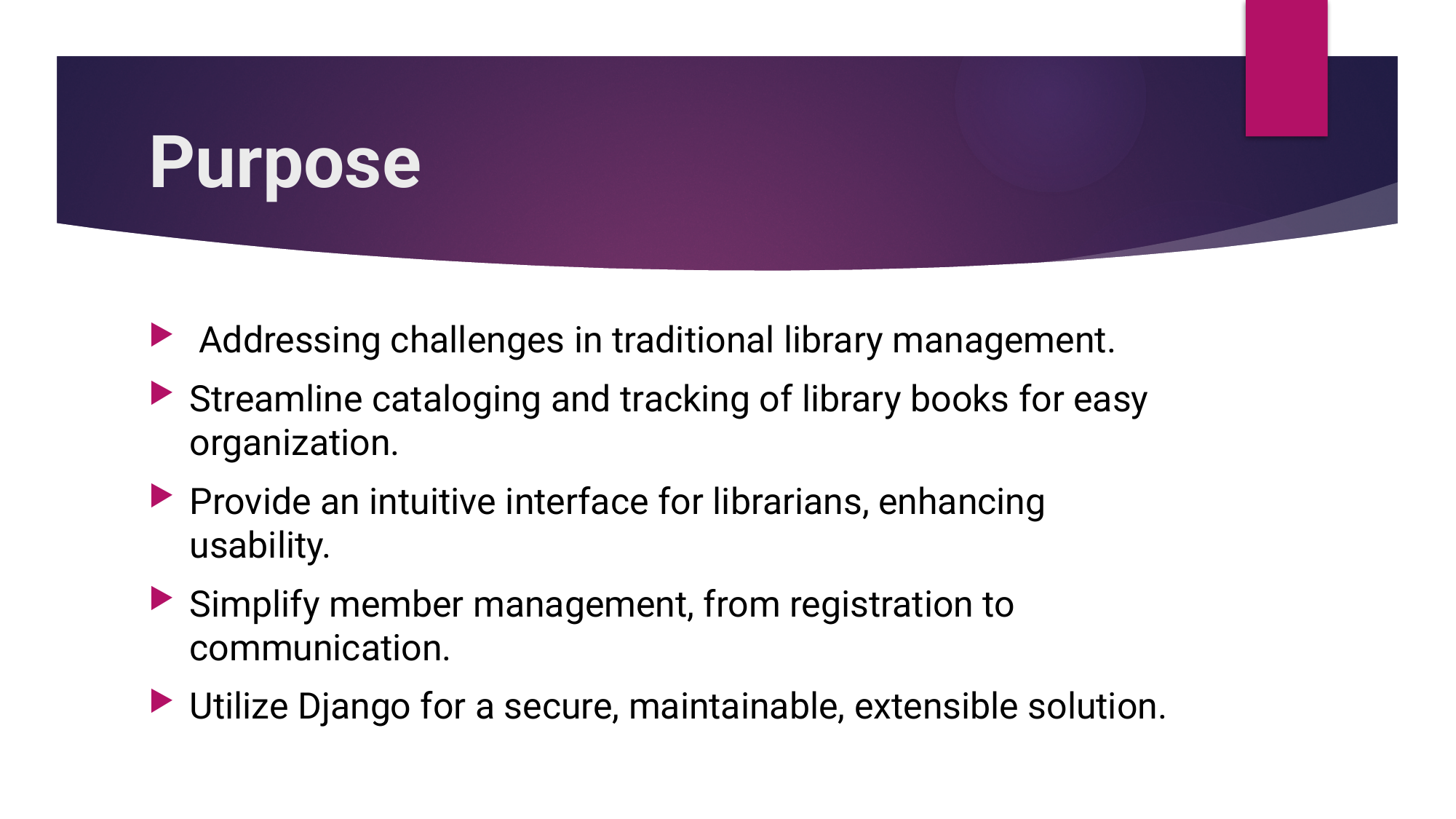

# Purpose
 Addressing challenges in traditional library management.
Streamline cataloging and tracking of library books for easy organization.
Provide an intuitive interface for librarians, enhancing usability.
Simplify member management, from registration to communication.
Utilize Django for a secure, maintainable, extensible solution.